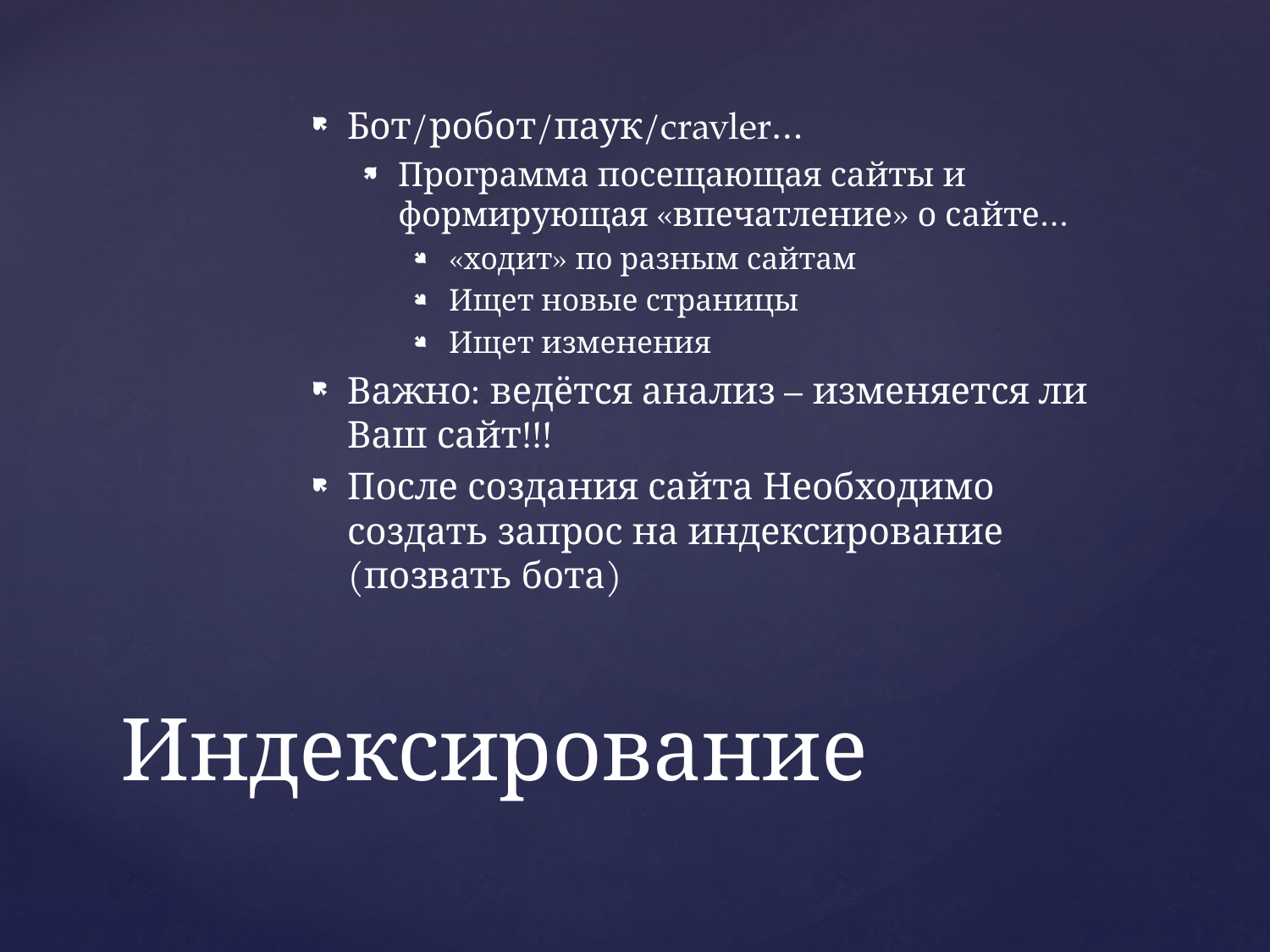

Бот/робот/паук/cravler…
Программа посещающая сайты и формирующая «впечатление» о сайте…
«ходит» по разным сайтам
Ищет новые страницы
Ищет изменения
Важно: ведётся анализ – изменяется ли Ваш сайт!!!
После создания сайта Необходимо создать запрос на индексирование (позвать бота)
# Индексирование